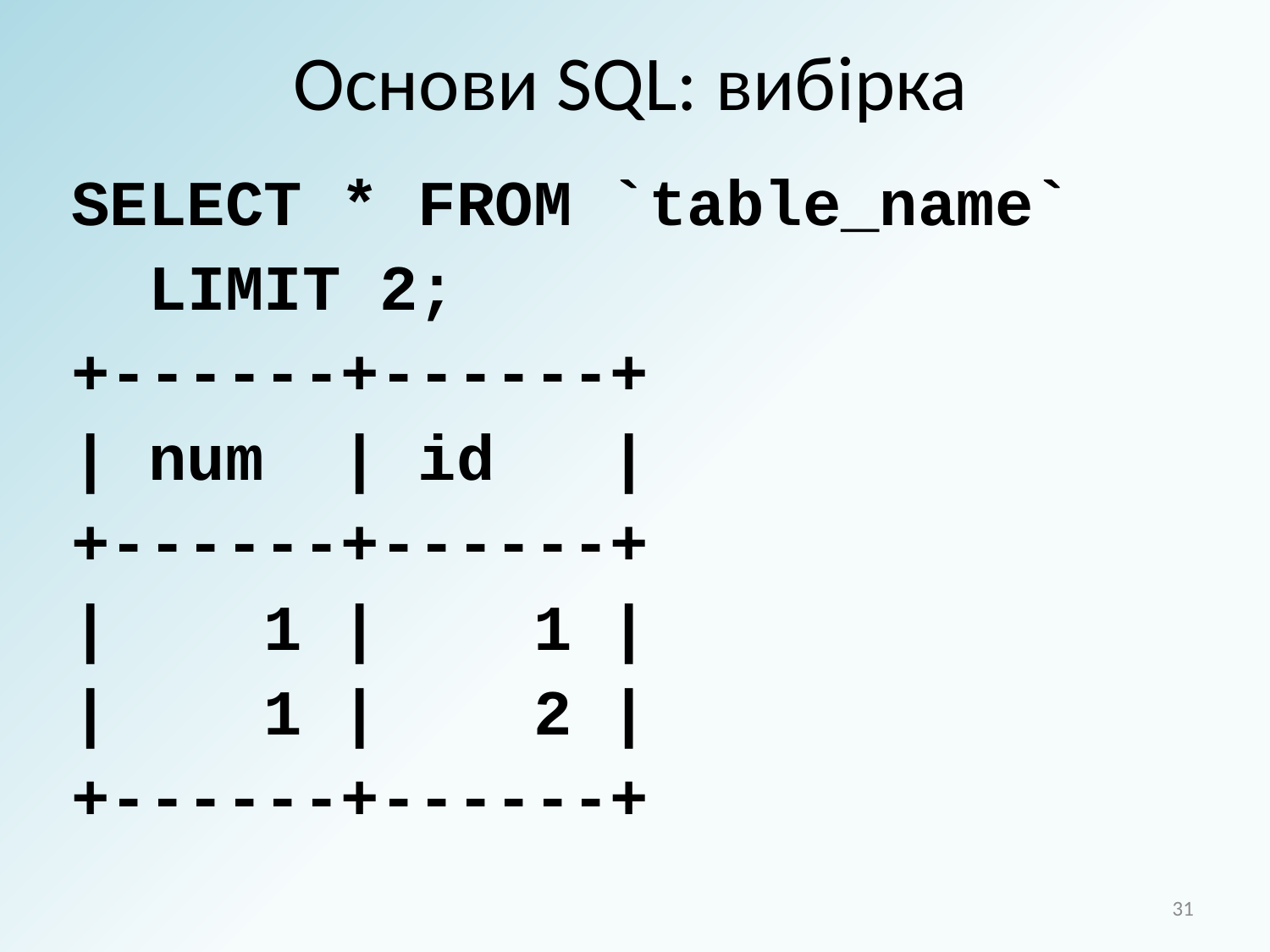

# Основи SQL: вибірка
SELECT * FROM `table_name`
  LIMIT 2;
+------+------+
| num  | id   |
+------+------+
|    1 |    1 |
|    1 |    2 |
+------+------+

31